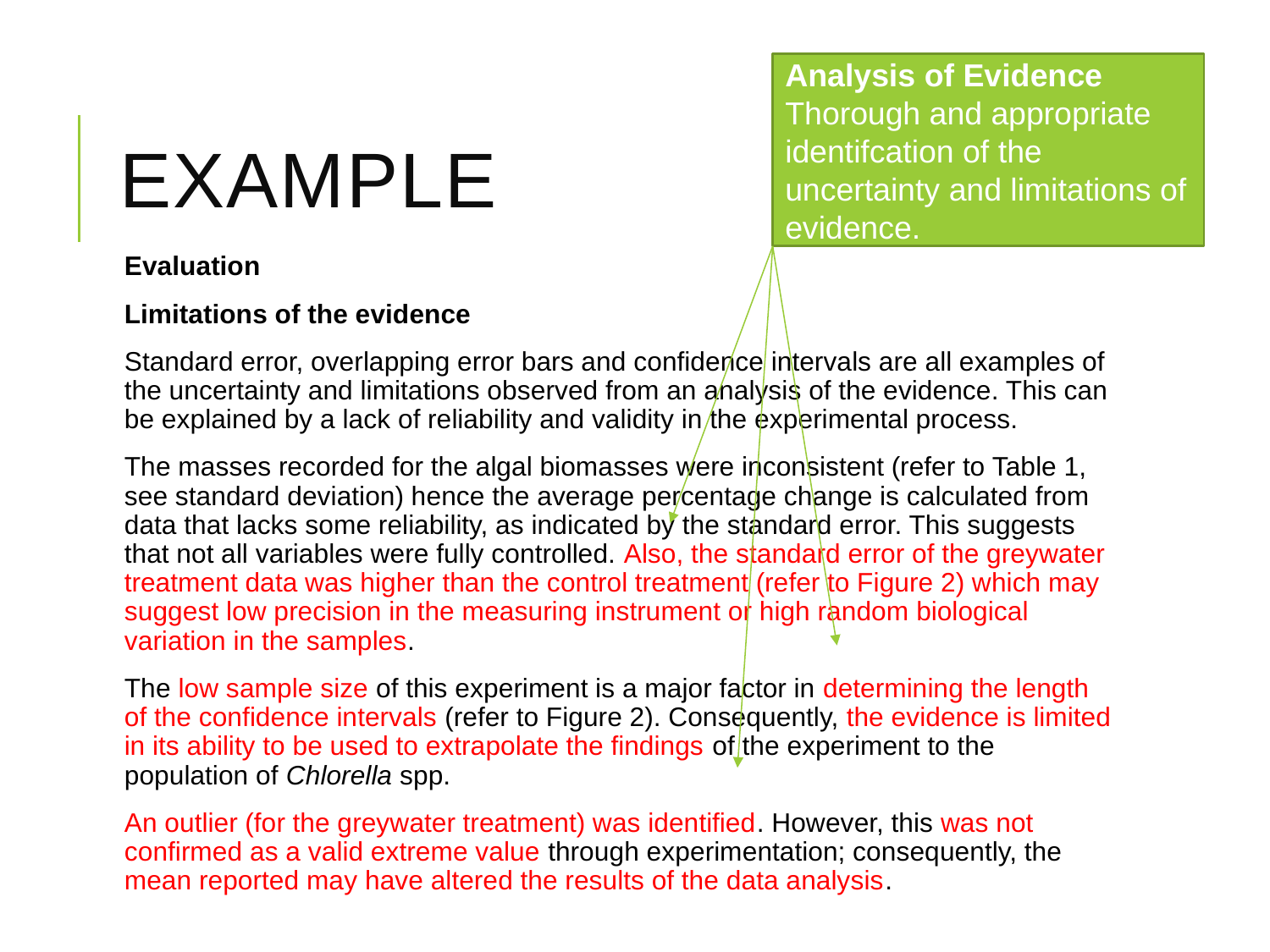

Analysis of Evidence
Thorough and appropriate identifcation of the uncertainty and limitations of evidence.
# example
Evaluation
Limitations of the evidence
Standard error, overlapping error bars and confidence intervals are all examples of the uncertainty and limitations observed from an analysis of the evidence. This can be explained by a lack of reliability and validity in the experimental process.
The masses recorded for the algal biomasses were inconsistent (refer to Table 1, see standard deviation) hence the average percentage change is calculated from data that lacks some reliability, as indicated by the standard error. This suggests that not all variables were fully controlled. Also, the standard error of the greywater treatment data was higher than the control treatment (refer to Figure 2) which may suggest low precision in the measuring instrument or high random biological variation in the samples.
The low sample size of this experiment is a major factor in determining the length of the confidence intervals (refer to Figure 2). Consequently, the evidence is limited in its ability to be used to extrapolate the findings of the experiment to the population of Chlorella spp.
An outlier (for the greywater treatment) was identified. However, this was not confirmed as a valid extreme value through experimentation; consequently, the mean reported may have altered the results of the data analysis.